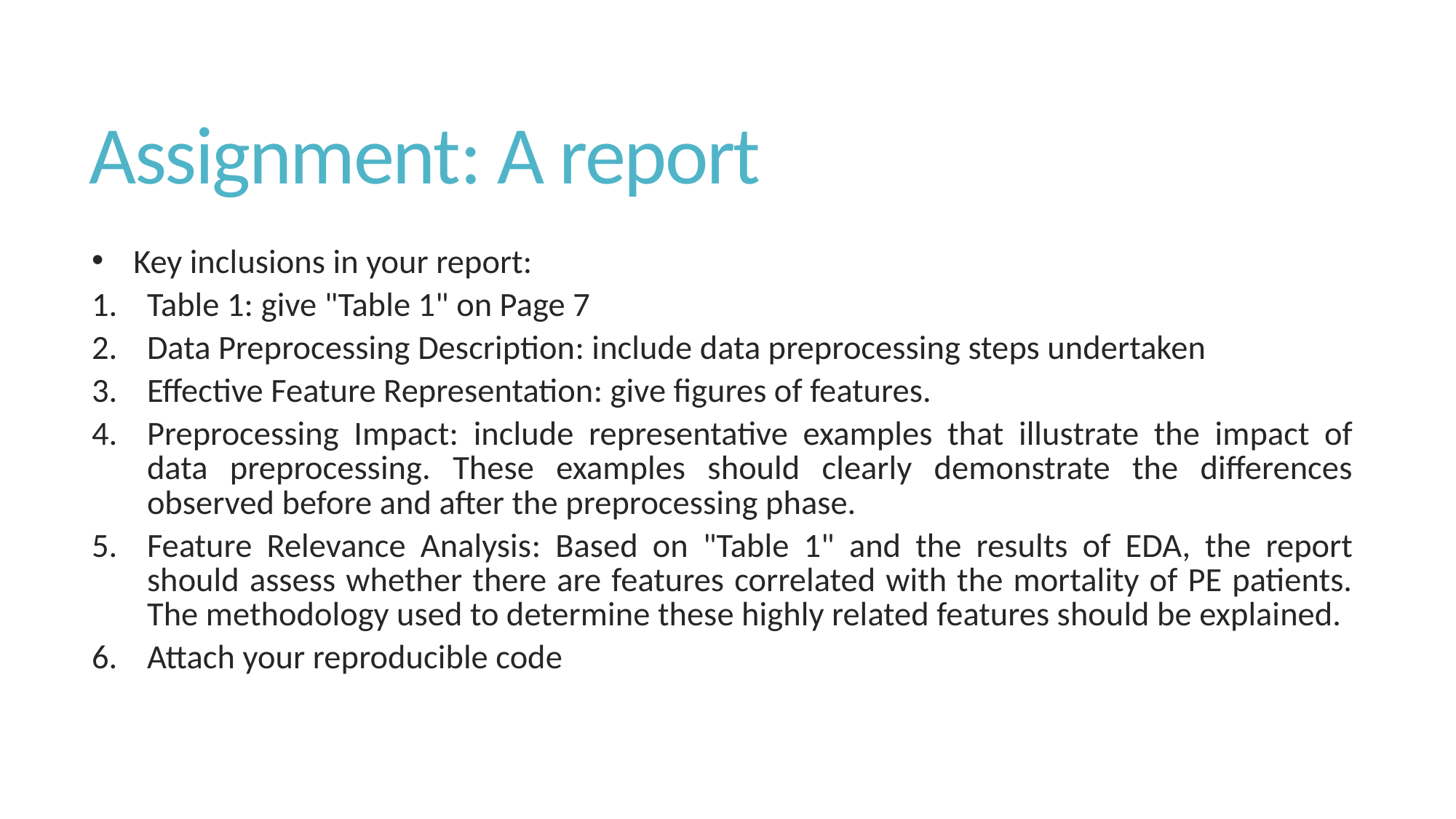

# Assignment: A report
Key inclusions in your report:
Table 1: give "Table 1" on Page 7
Data Preprocessing Description: include data preprocessing steps undertaken
Effective Feature Representation: give figures of features.
Preprocessing Impact: include representative examples that illustrate the impact of data preprocessing. These examples should clearly demonstrate the differences observed before and after the preprocessing phase.
Feature Relevance Analysis: Based on "Table 1" and the results of EDA, the report should assess whether there are features correlated with the mortality of PE patients. The methodology used to determine these highly related features should be explained.
Attach your reproducible code